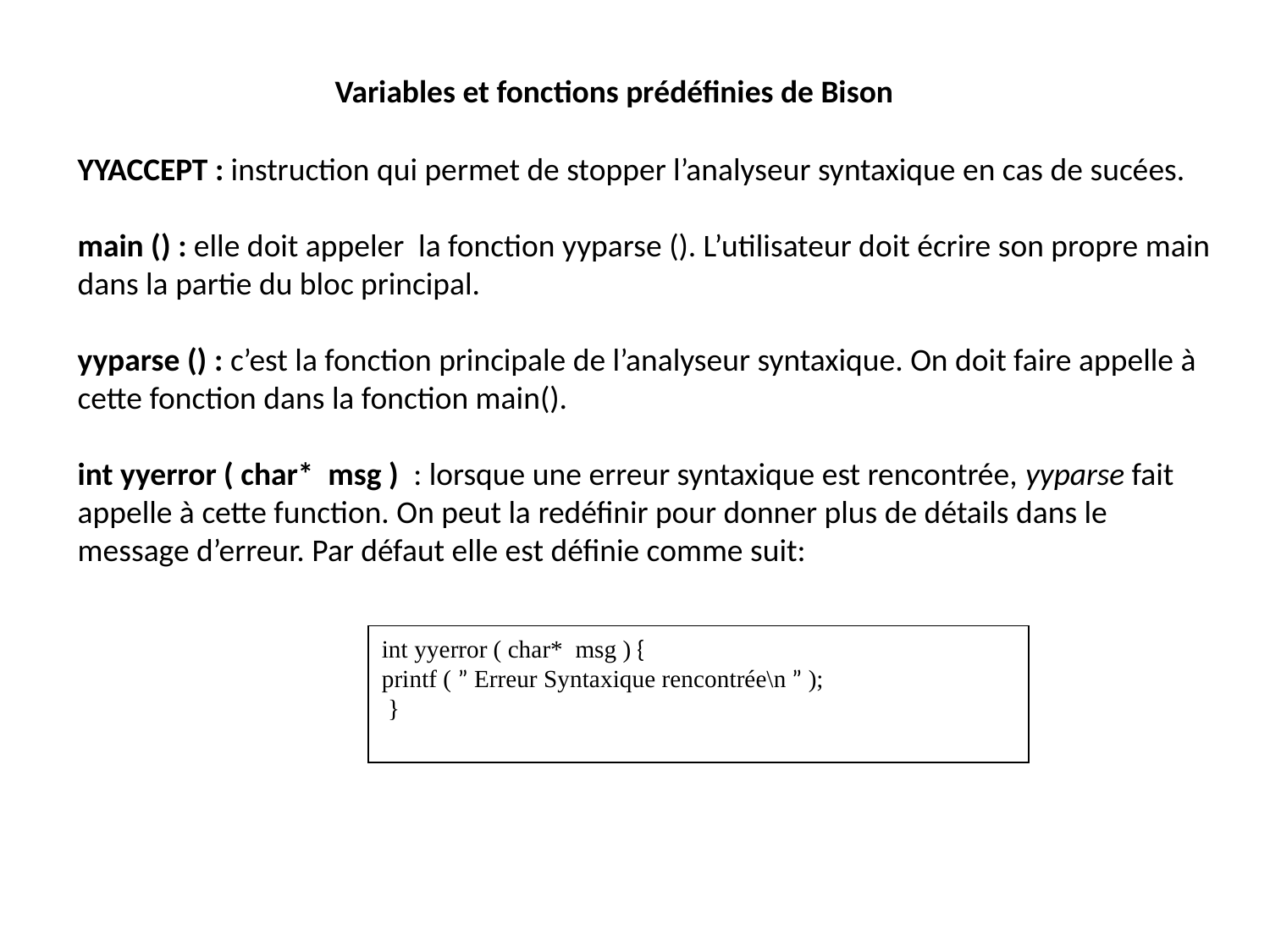

Variables et fonctions prédéfinies de Bison
YYACCEPT : instruction qui permet de stopper l’analyseur syntaxique en cas de sucées.

main () : elle doit appeler  la fonction yyparse (). L’utilisateur doit écrire son propre main dans la partie du bloc principal.

yyparse () : c’est la fonction principale de l’analyseur syntaxique. On doit faire appelle à cette fonction dans la fonction main().

int yyerror ( char*  msg )  : lorsque une erreur syntaxique est rencontrée, yyparse fait appelle à cette function. On peut la redéfinir pour donner plus de détails dans le message d’erreur. Par défaut elle est définie comme suit:

int yyerror ( char*  msg ) {
printf ( ” Erreur Syntaxique rencontrée\n ” );
 }